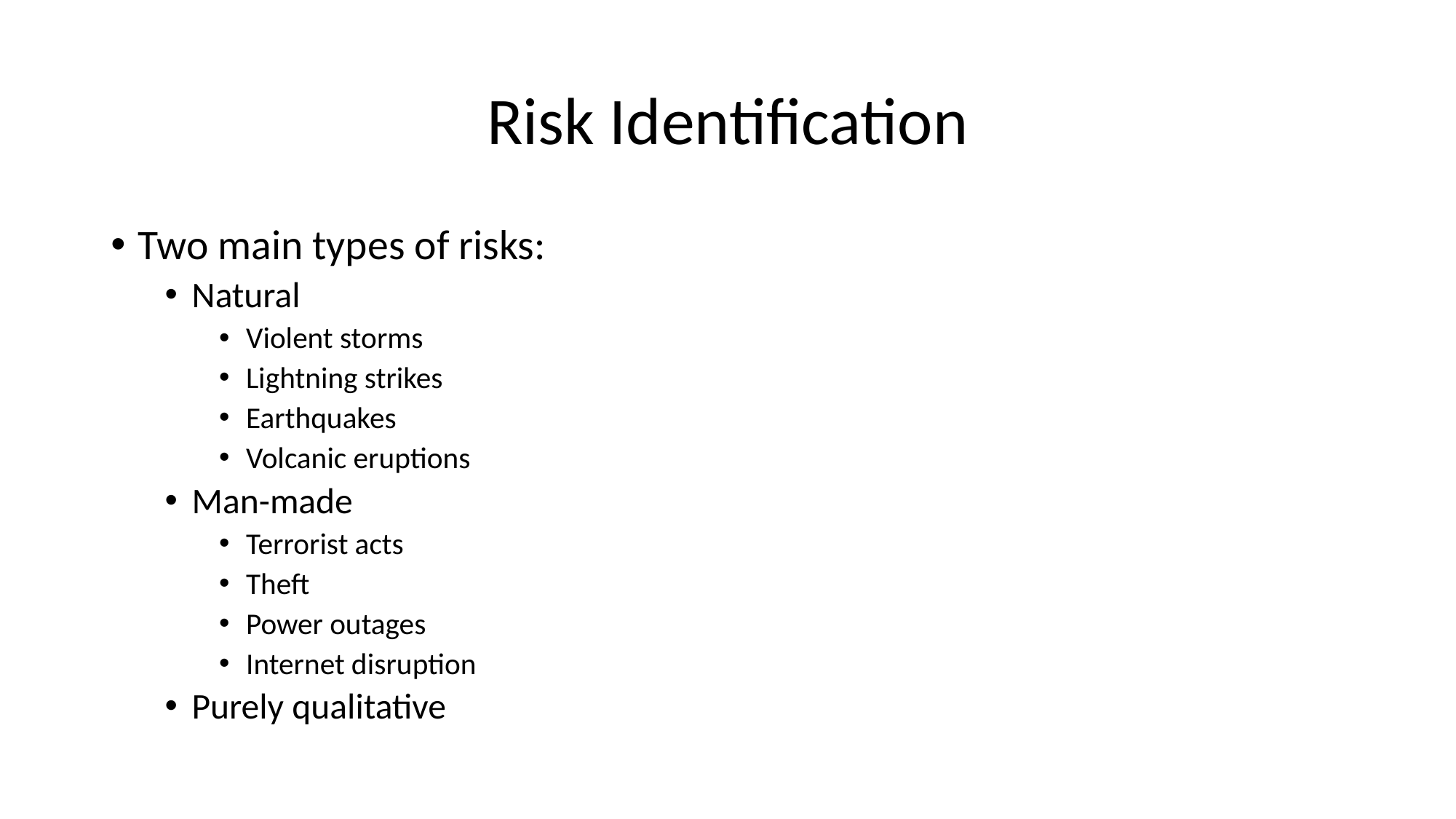

# Risk Identification
Two main types of risks:
Natural
Violent storms
Lightning strikes
Earthquakes
Volcanic eruptions
Man-made
Terrorist acts
Theft
Power outages
Internet disruption
Purely qualitative